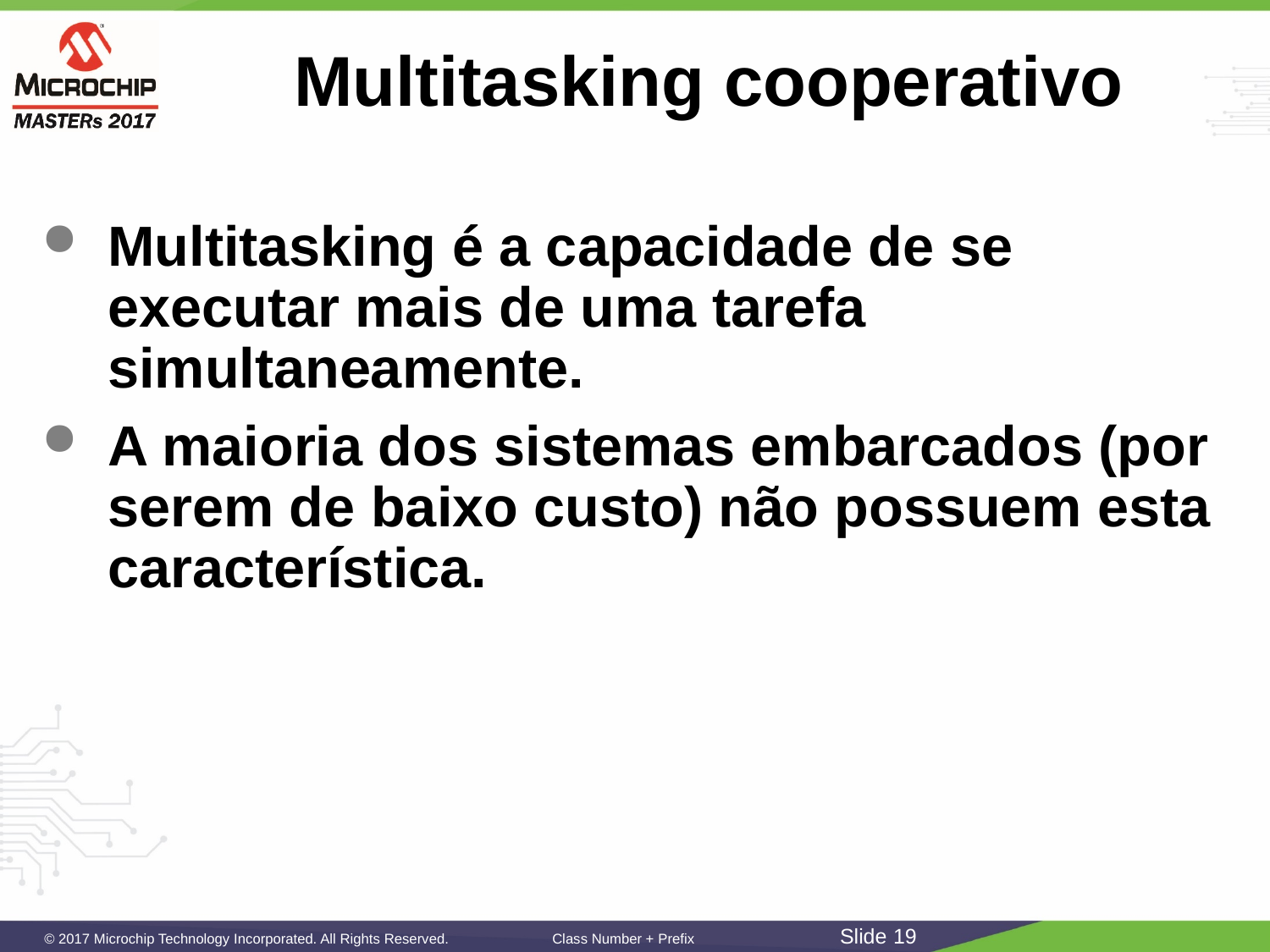

# Multitasking cooperativo
Multitasking é a capacidade de se executar mais de uma tarefa simultaneamente.
A maioria dos sistemas embarcados (por serem de baixo custo) não possuem esta característica.